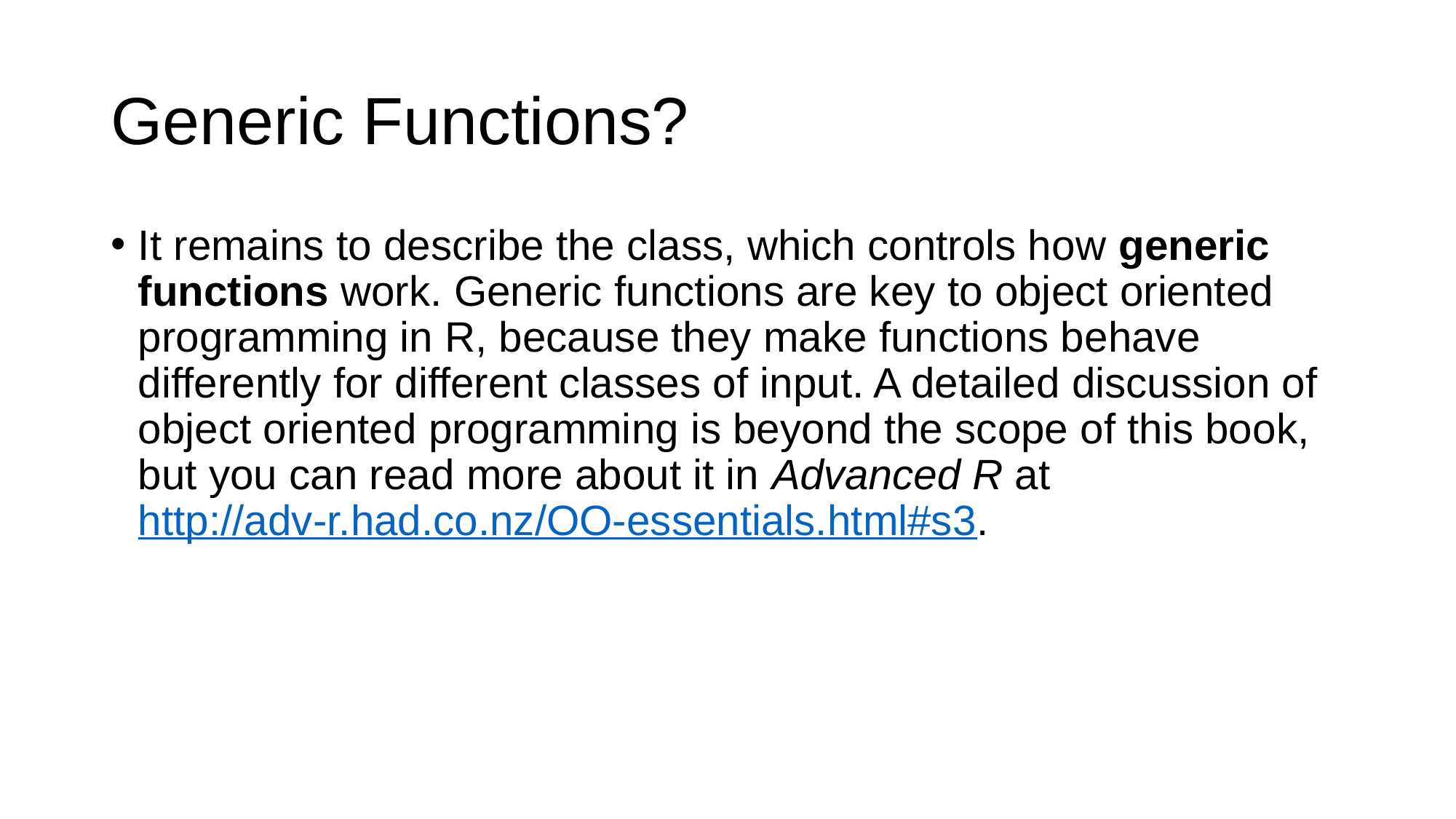

# Generic Functions?
It remains to describe the class, which controls how generic functions work. Generic functions are key to object oriented programming in R, because they make functions behave differently for different classes of input. A detailed discussion of object oriented programming is beyond the scope of this book, but you can read more about it in Advanced R at http://adv-r.had.co.nz/OO-essentials.html#s3.